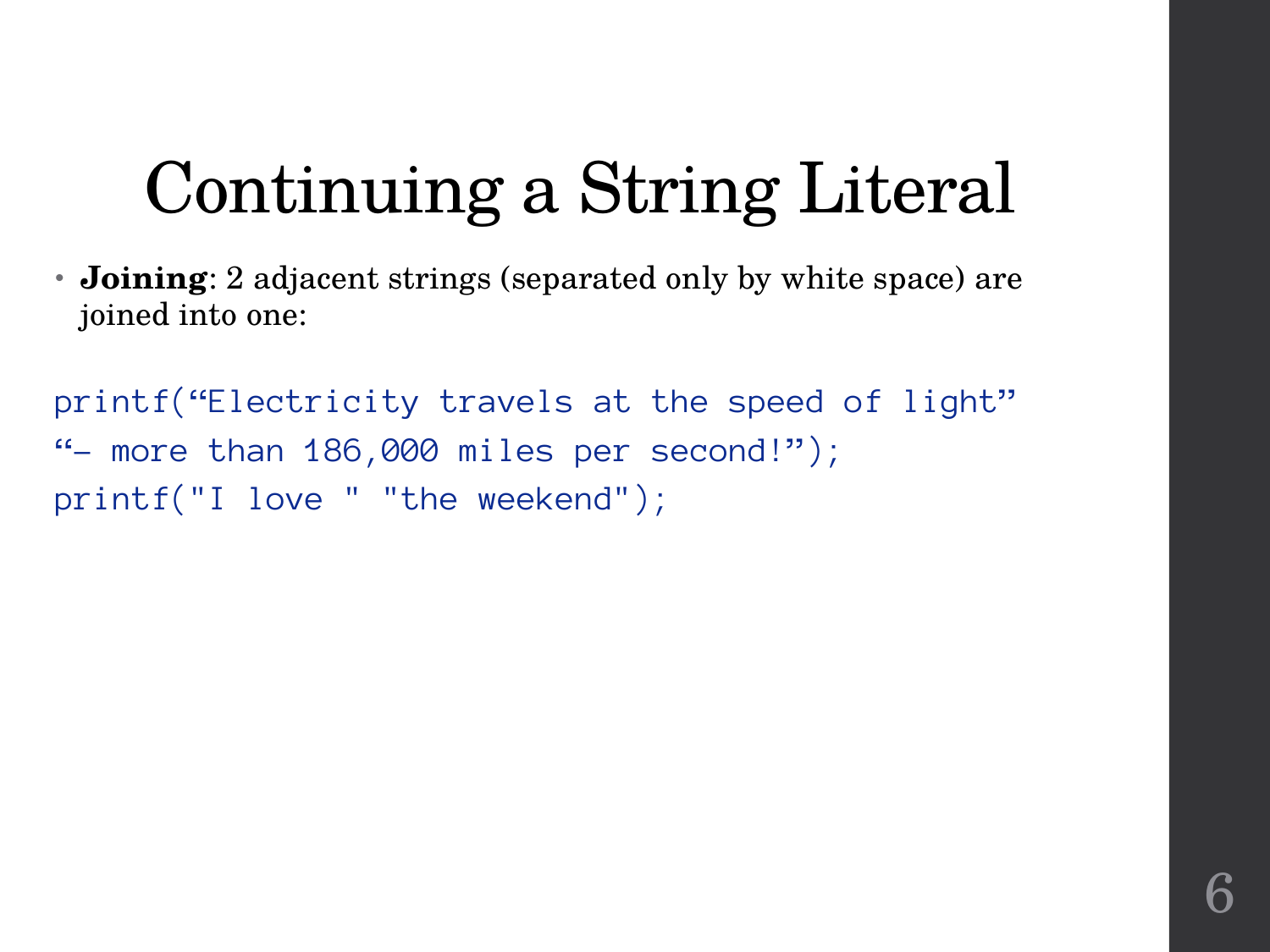

# Continuing a String Literal
Joining: 2 adjacent strings (separated only by white space) are joined into one:

printf(“Electricity travels at the speed of light”
“- more than 186,000 miles per second!”);
printf("I love " "the weekend");

6